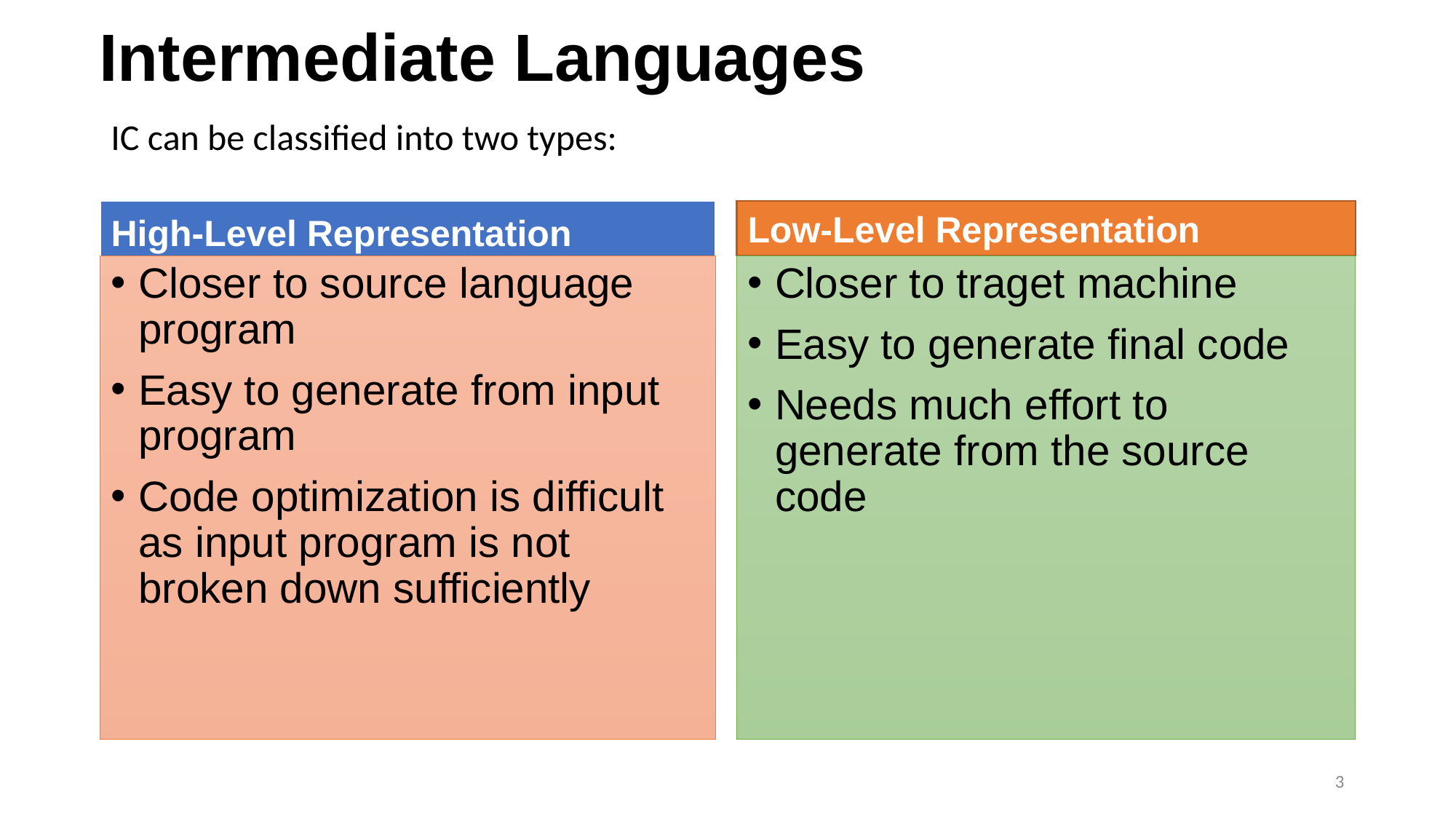

# Intermediate Languages
IC can be classified into two types:
High-Level Representation
Low-Level Representation
Closer to source language program
Easy to generate from input program
Code optimization is difficult as input program is not broken down sufficiently
Closer to traget machine
Easy to generate final code
Needs much effort to generate from the source code
3